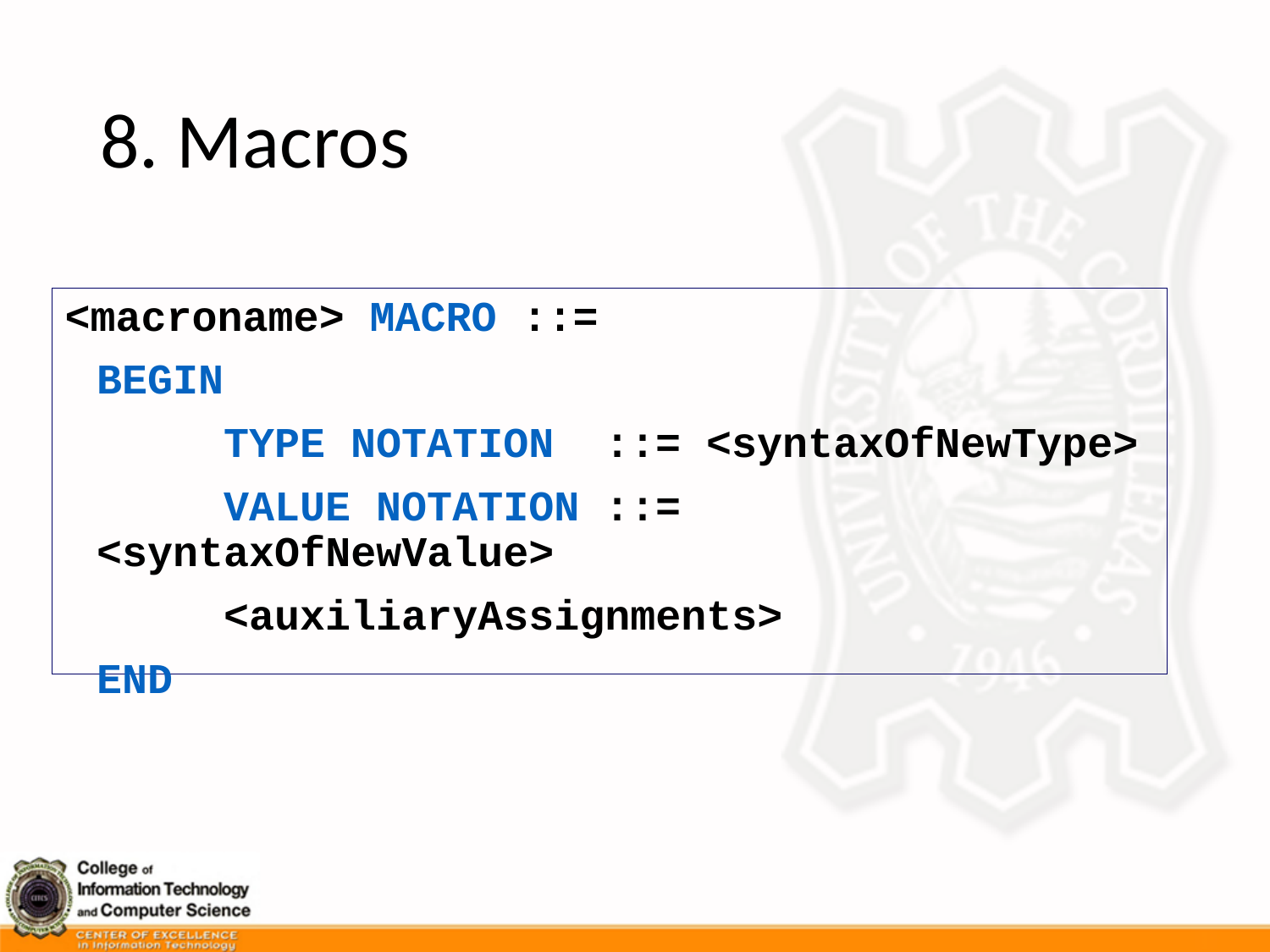

# 8. Macros
<macroname> MACRO ::=
	BEGIN
		TYPE NOTATION 	::= <syntaxOfNewType>
		VALUE NOTATION ::= <syntaxOfNewValue>
		<auxiliaryAssignments>
	END